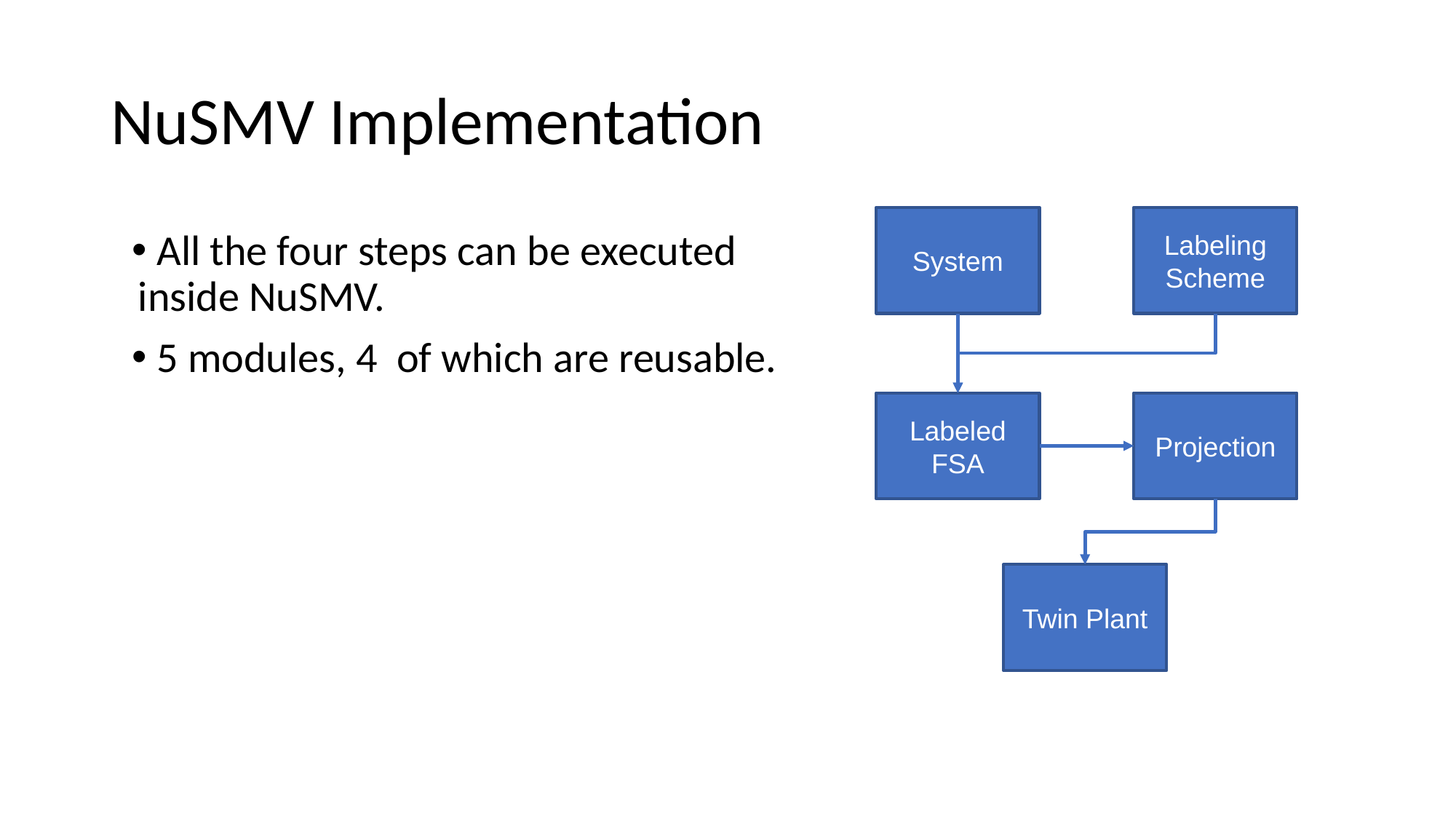

# NuSMV Implementation
System
Labeling
Scheme
 All the four steps can be executed inside NuSMV.
 5 modules, 4  of which are reusable.
Projection
Labeled FSA
Twin Plant